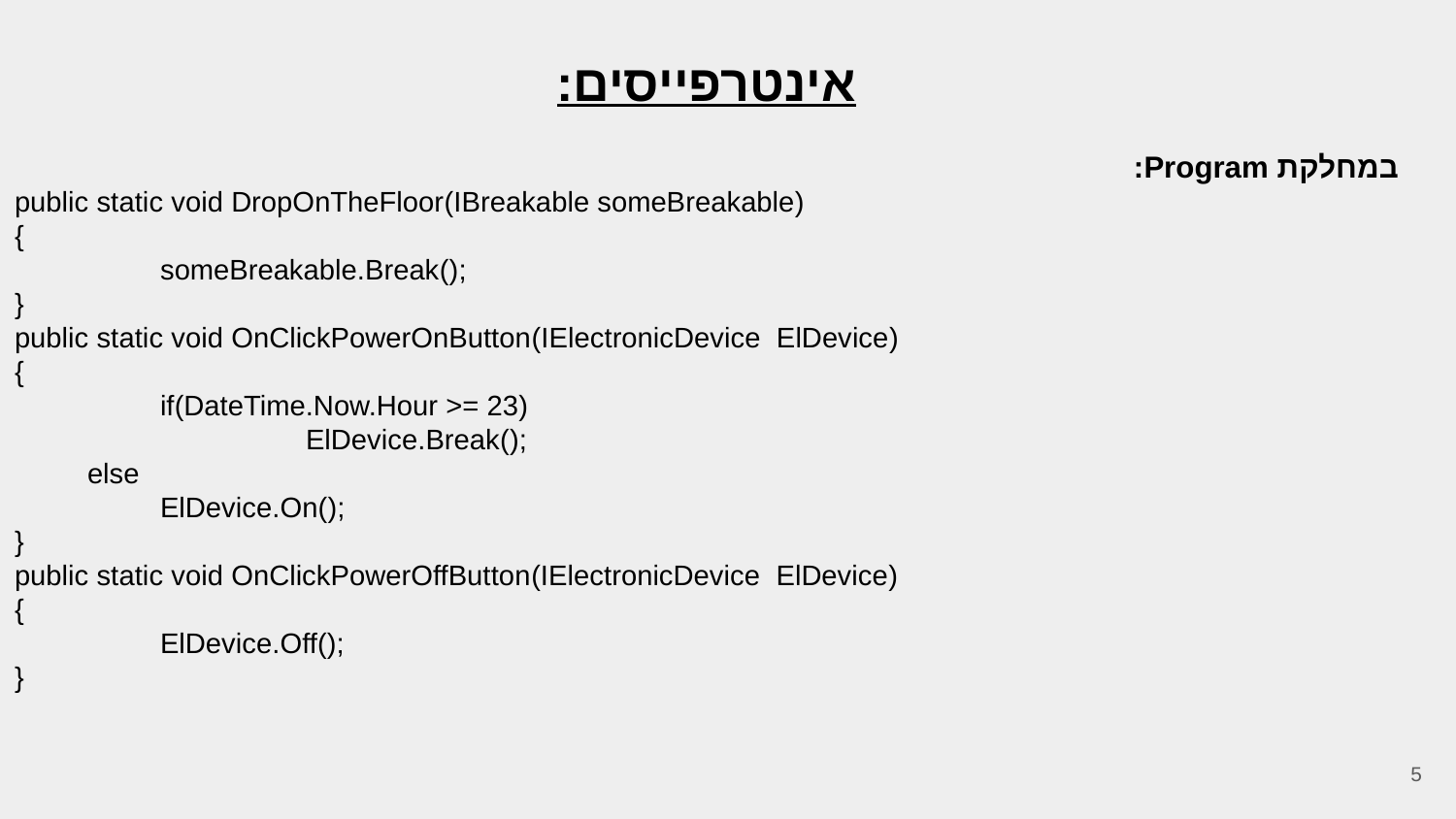

אינטרפייסים:

במחלקת Program:
public static void DropOnTheFloor(IBreakable someBreakable)
{
	someBreakable.Break();
}
public static void OnClickPowerOnButton(IElectronicDevice  ElDevice)
{
	if(DateTime.Now.Hour >= 23)
		ElDevice.Break();
else
ElDevice.On();
}
public static void OnClickPowerOffButton(IElectronicDevice  ElDevice)
{
	ElDevice.Off();
}

5